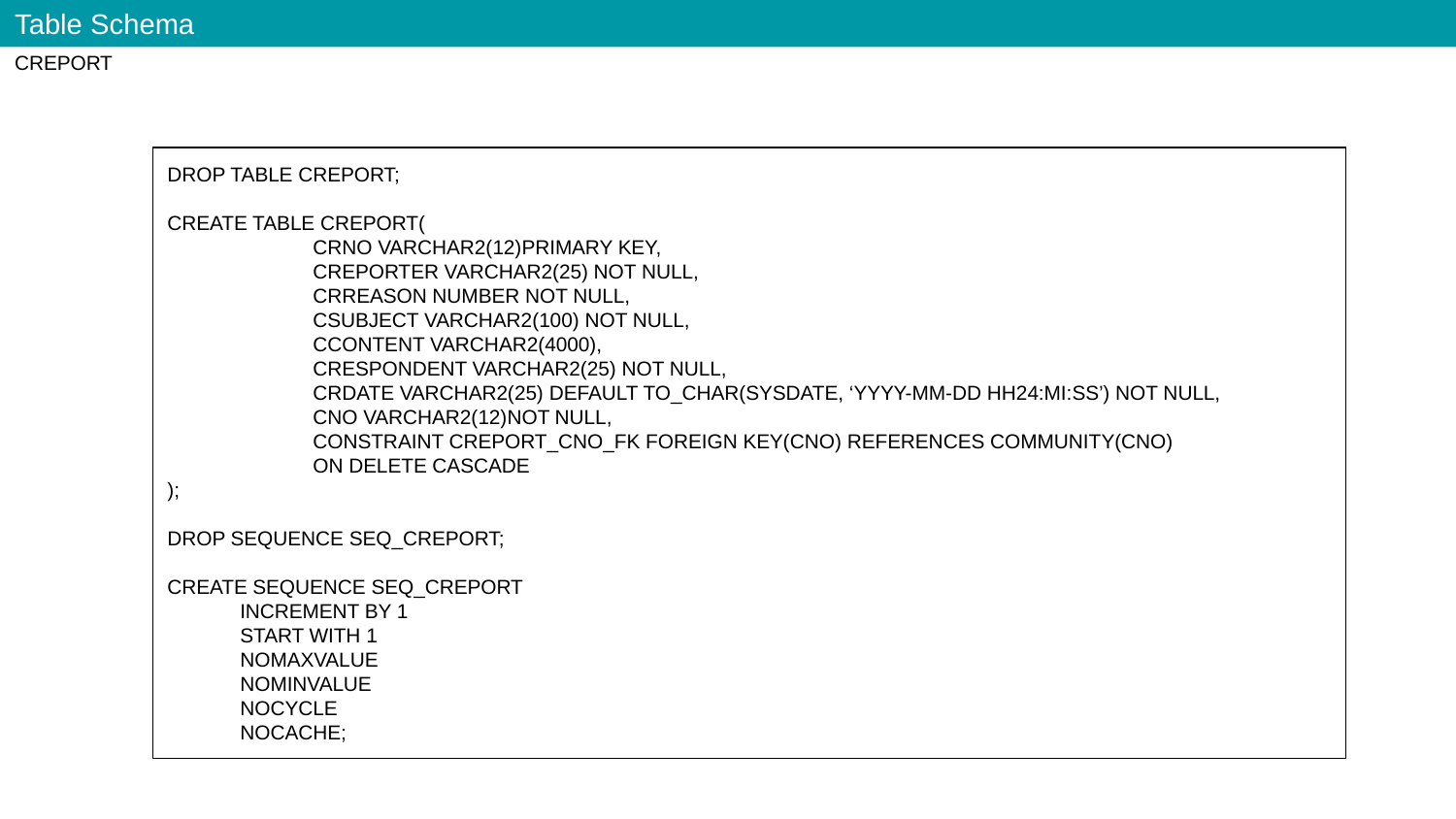

Table Schema
CREPORT
DROP TABLE CREPORT;

CREATE TABLE CREPORT(
	CRNO VARCHAR2(12)PRIMARY KEY,
	CREPORTER VARCHAR2(25) NOT NULL,
	CRREASON NUMBER NOT NULL,
	CSUBJECT VARCHAR2(100) NOT NULL,
	CCONTENT VARCHAR2(4000),
	CRESPONDENT VARCHAR2(25) NOT NULL,
	CRDATE VARCHAR2(25) DEFAULT TO_CHAR(SYSDATE, ‘YYYY-MM-DD HH24:MI:SS’) NOT NULL,
	CNO VARCHAR2(12)NOT NULL,
	CONSTRAINT CREPORT_CNO_FK FOREIGN KEY(CNO) REFERENCES COMMUNITY(CNO)
	ON DELETE CASCADE
);

DROP SEQUENCE SEQ_CREPORT;

CREATE SEQUENCE SEQ_CREPORT
INCREMENT BY 1
START WITH 1
NOMAXVALUE
NOMINVALUE
NOCYCLE
NOCACHE;